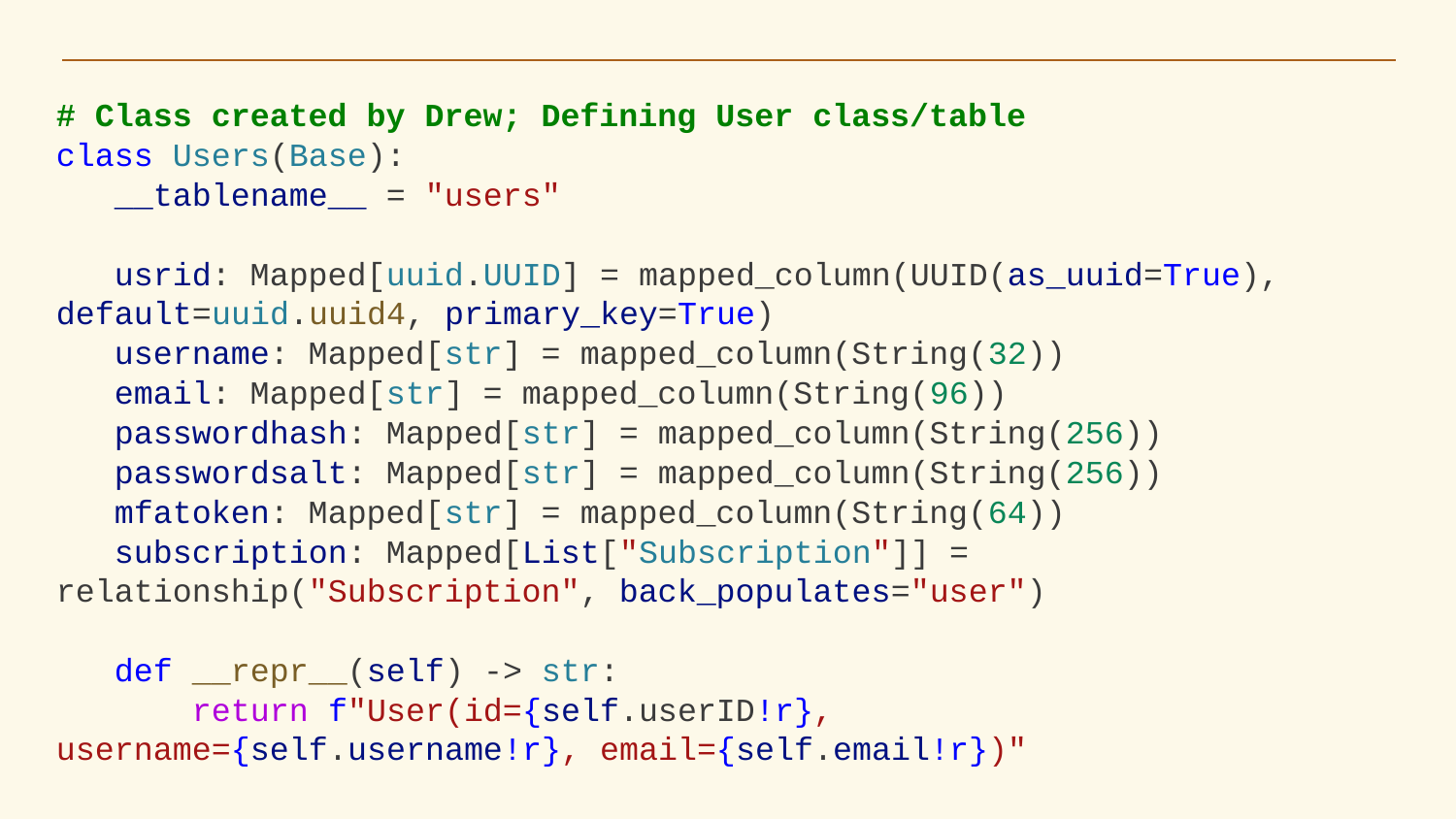

# Class created by Drew; Defining User class/table
class Users(Base):
   __tablename__ = "users"

   usrid: Mapped[uuid.UUID] = mapped_column(UUID(as_uuid=True), default=uuid.uuid4, primary_key=True)
   username: Mapped[str] = mapped_column(String(32))
   email: Mapped[str] = mapped_column(String(96))
   passwordhash: Mapped[str] = mapped_column(String(256))
   passwordsalt: Mapped[str] = mapped_column(String(256))
   mfatoken: Mapped[str] = mapped_column(String(64))
   subscription: Mapped[List["Subscription"]] = relationship("Subscription", back_populates="user")

   def __repr__(self) -> str:
       return f"User(id={self.userID!r}, username={self.username!r}, email={self.email!r})"